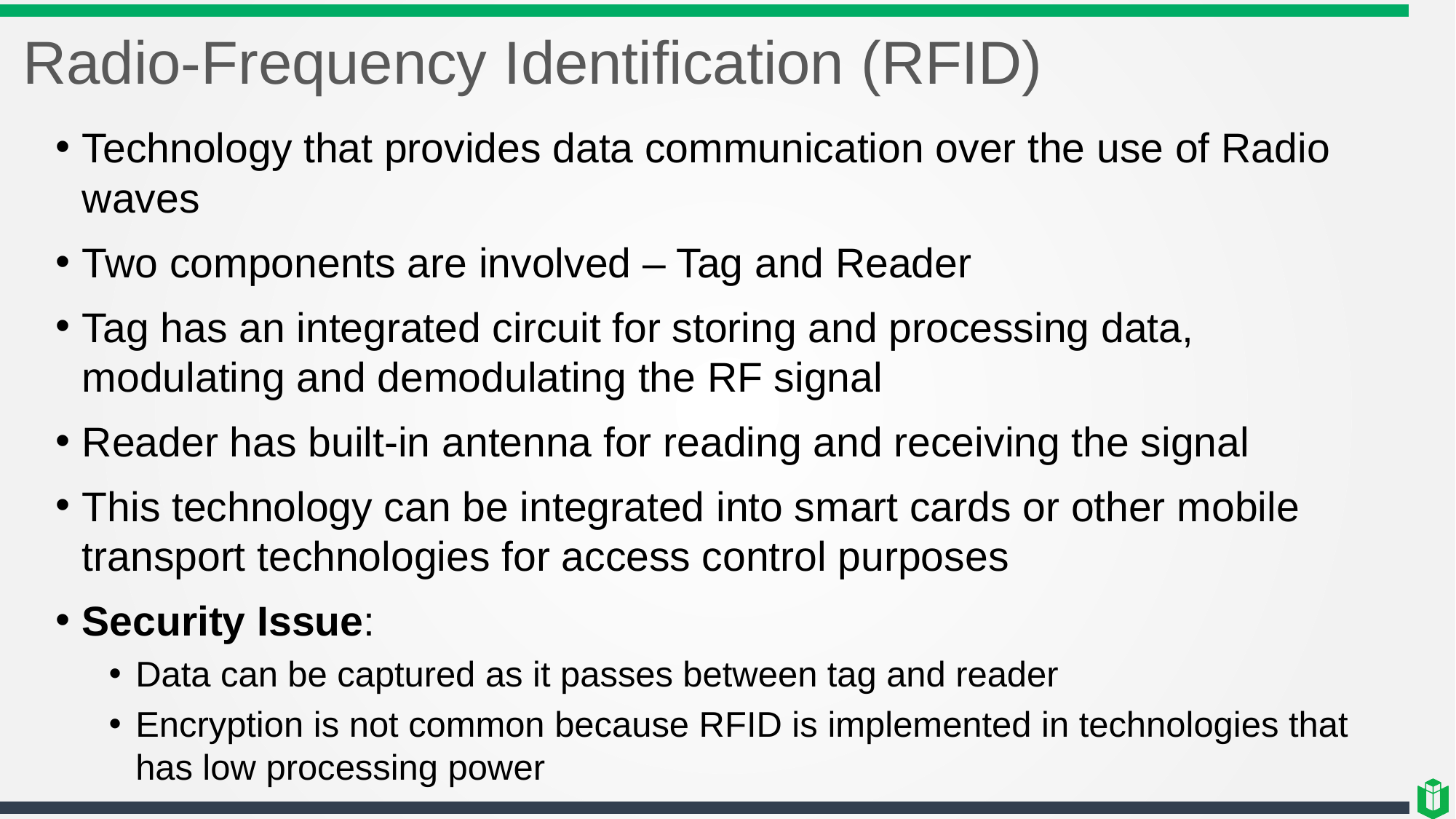

# Radio-Frequency Identification (RFID)
Technology that provides data communication over the use of Radio waves
Two components are involved – Tag and Reader
Tag has an integrated circuit for storing and processing data, modulating and demodulating the RF signal
Reader has built-in antenna for reading and receiving the signal
This technology can be integrated into smart cards or other mobile transport technologies for access control purposes
Security Issue:
Data can be captured as it passes between tag and reader
Encryption is not common because RFID is implemented in technologies that has low processing power